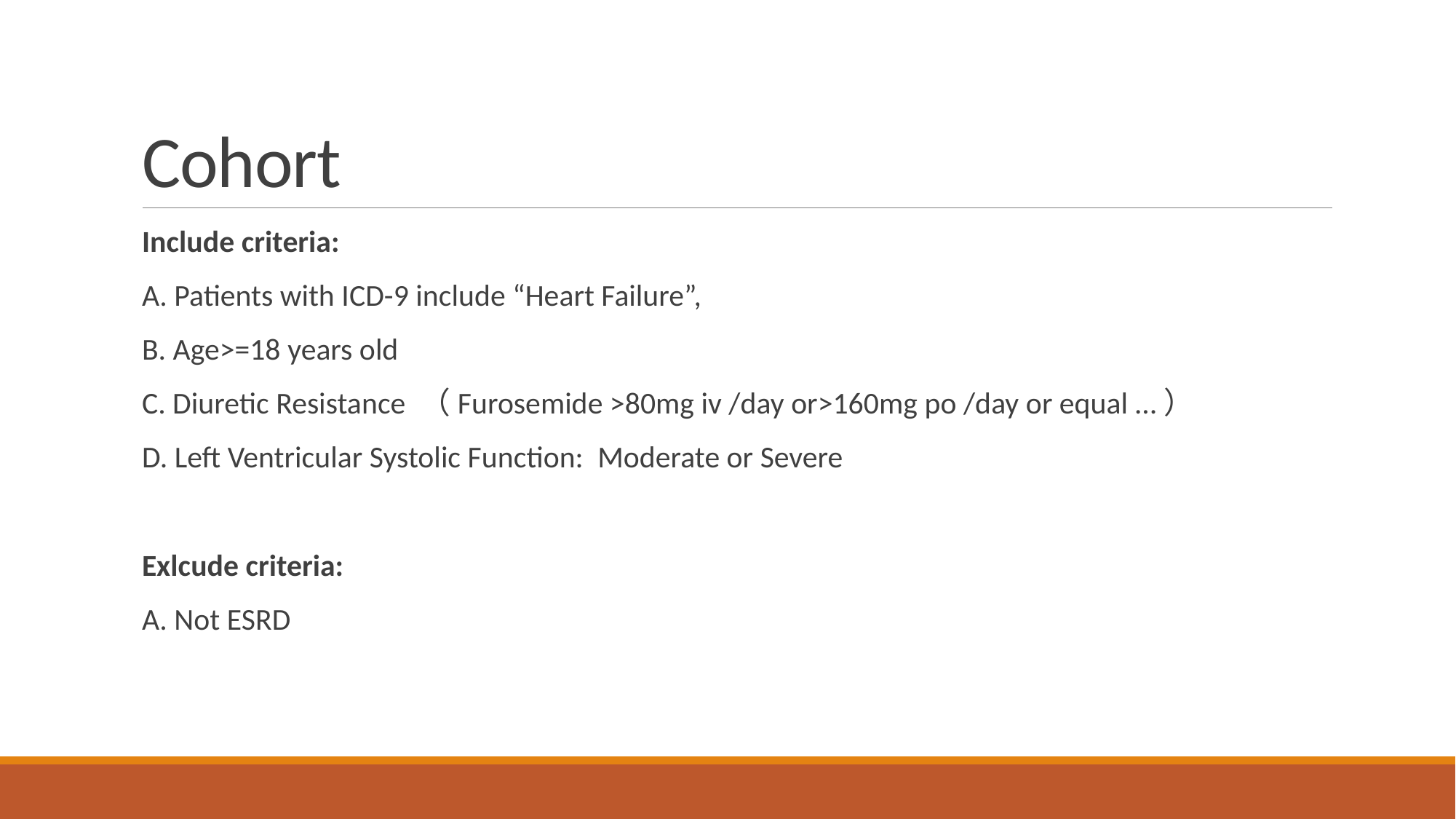

# Cohort
Include criteria:
A. Patients with ICD-9 include “Heart Failure”,
B. Age>=18 years old
C. Diuretic Resistance （Furosemide >80mg iv /day or>160mg po /day or equal …）
D. Left Ventricular Systolic Function:  Moderate or Severe

Exlcude criteria:
A. Not ESRD